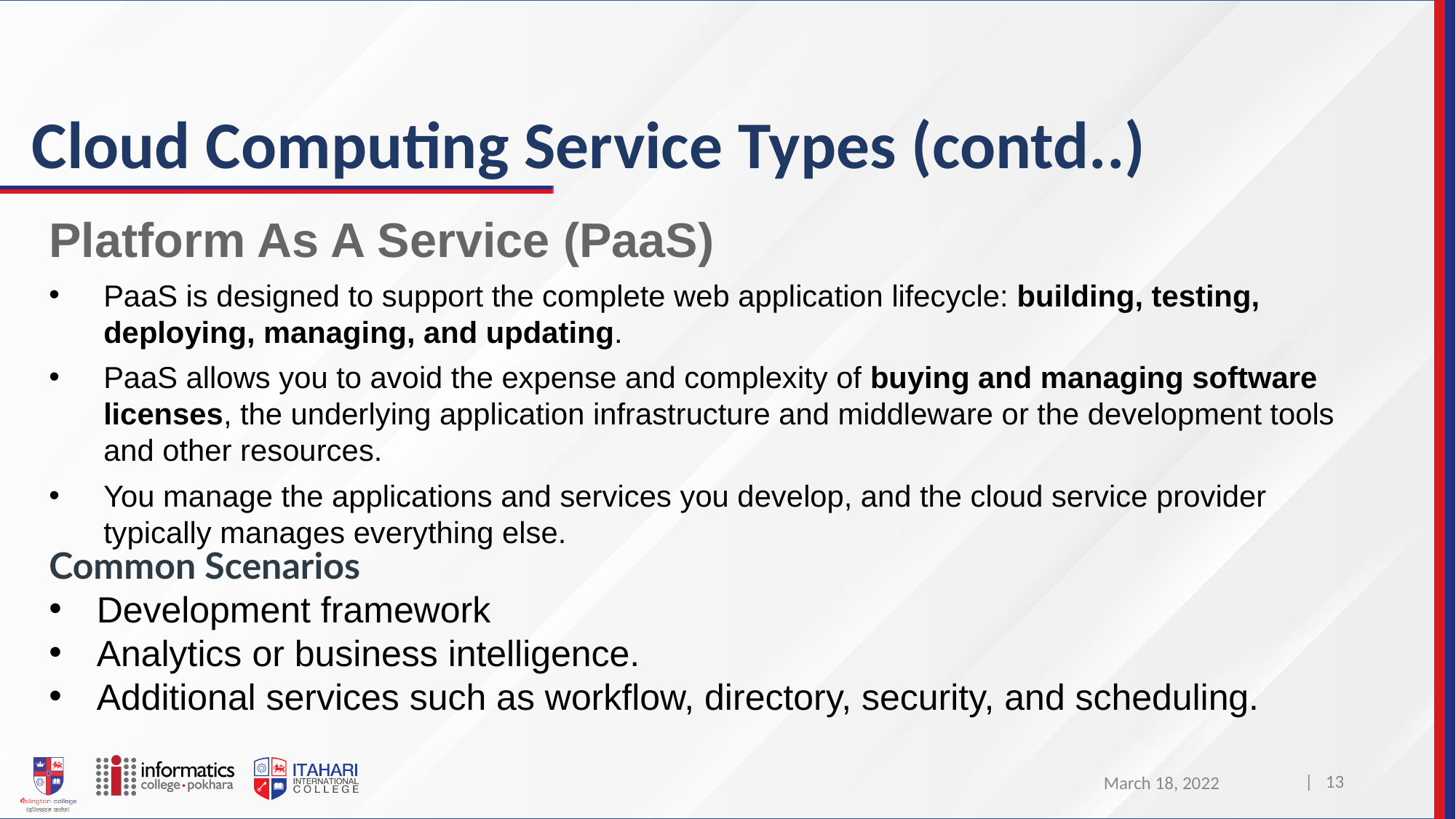

# Cloud Computing Service Types (contd..)
Platform As A Service (PaaS)
PaaS is designed to support the complete web application lifecycle: building, testing, deploying, managing, and updating.
PaaS allows you to avoid the expense and complexity of buying and managing software licenses, the underlying application infrastructure and middleware or the development tools and other resources.
You manage the applications and services you develop, and the cloud service provider typically manages everything else.
Common Scenarios
Development framework
Analytics or business intelligence.
Additional services such as workflow, directory, security, and scheduling.
|   13
March 18, 2022